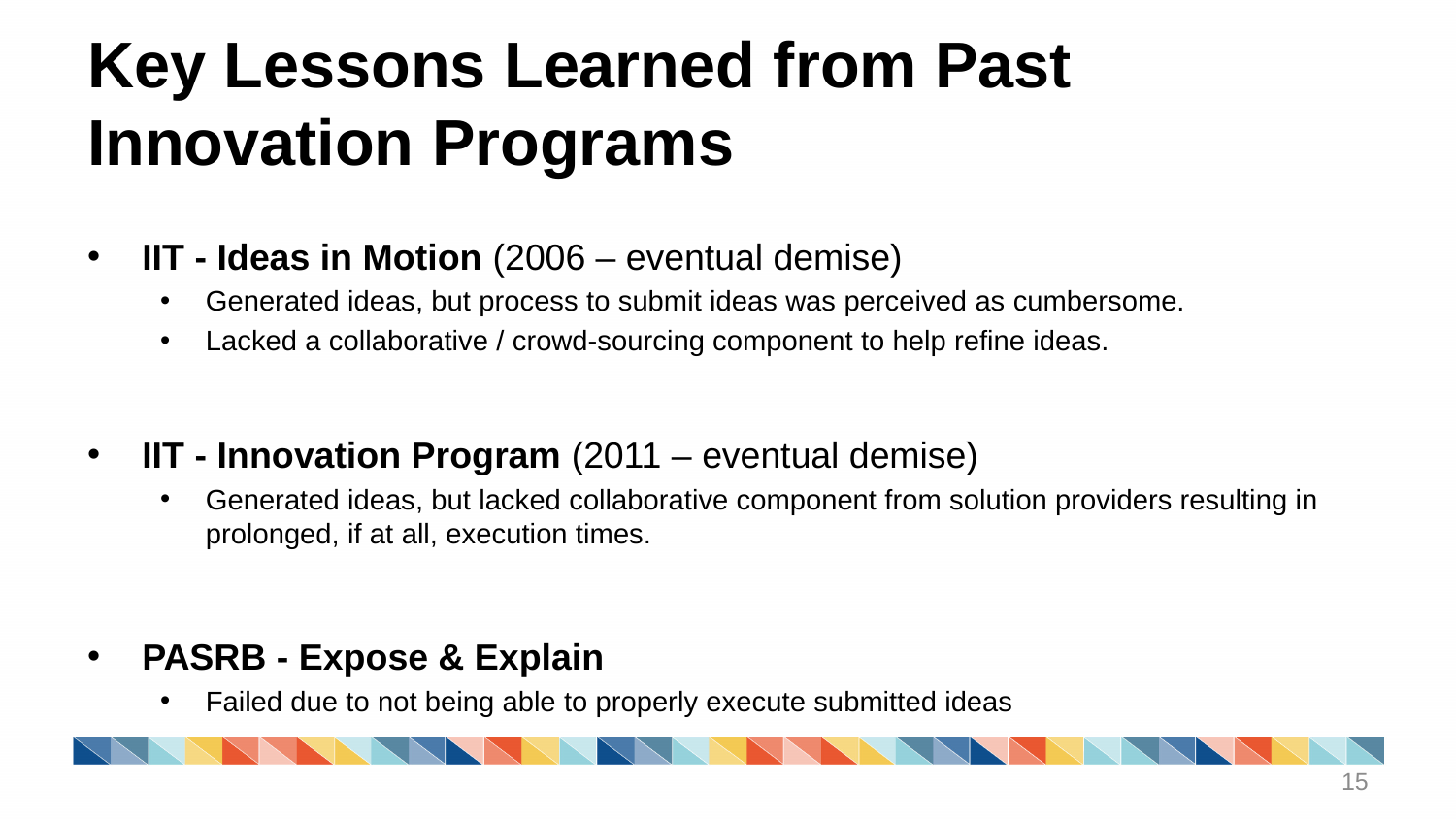

# Key Lessons Learned from Past Innovation Programs
IIT - Ideas in Motion (2006 – eventual demise)
Generated ideas, but process to submit ideas was perceived as cumbersome.
Lacked a collaborative / crowd-sourcing component to help refine ideas.

IIT - Innovation Program (2011 – eventual demise)
Generated ideas, but lacked collaborative component from solution providers resulting in prolonged, if at all, execution times.

PASRB - Expose & Explain
Failed due to not being able to properly execute submitted ideas

15